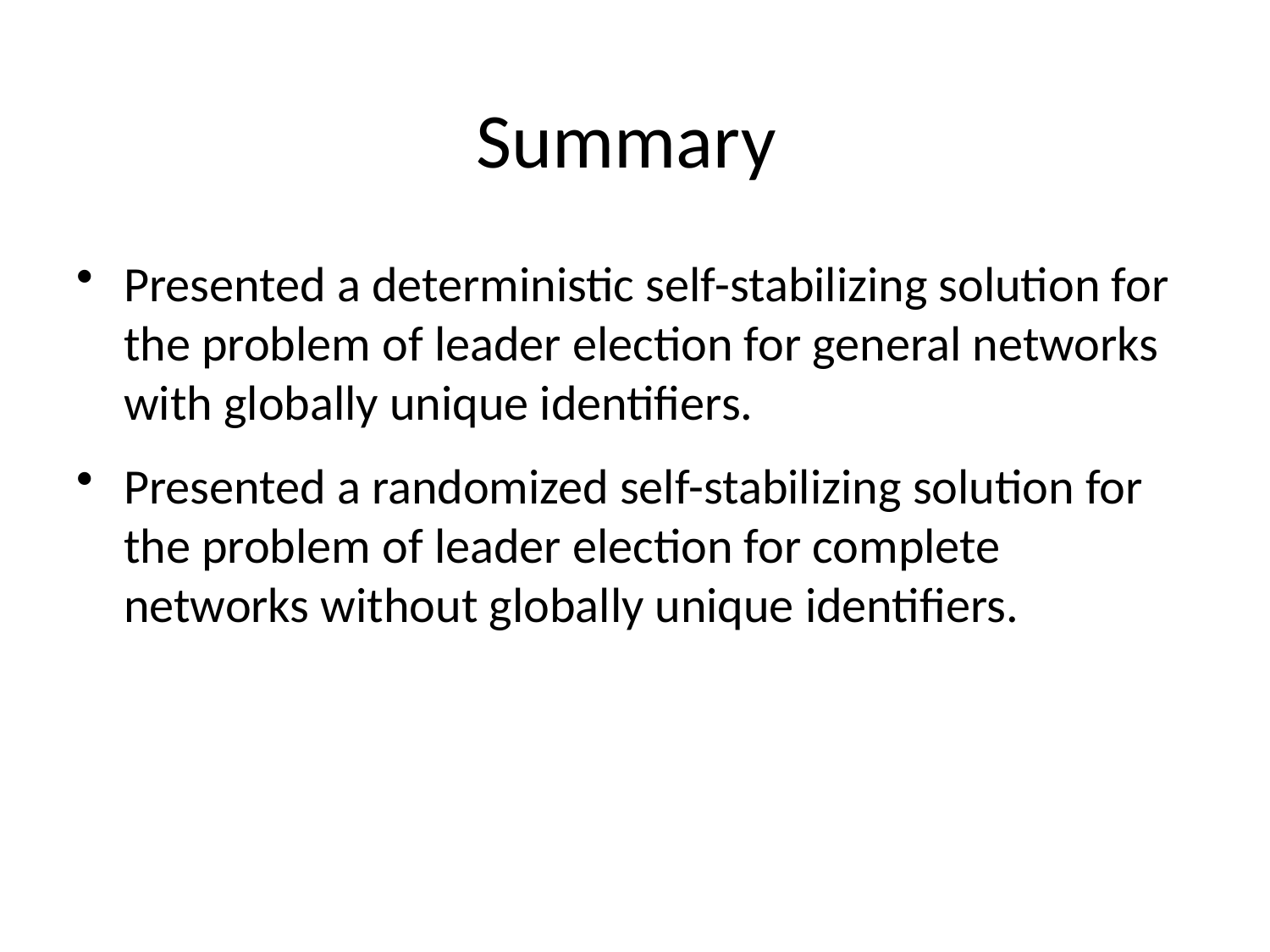

# Summary
Presented a deterministic self-stabilizing solution for the problem of leader election for general networks with globally unique identifiers.
Presented a randomized self-stabilizing solution for the problem of leader election for complete networks without globally unique identifiers.